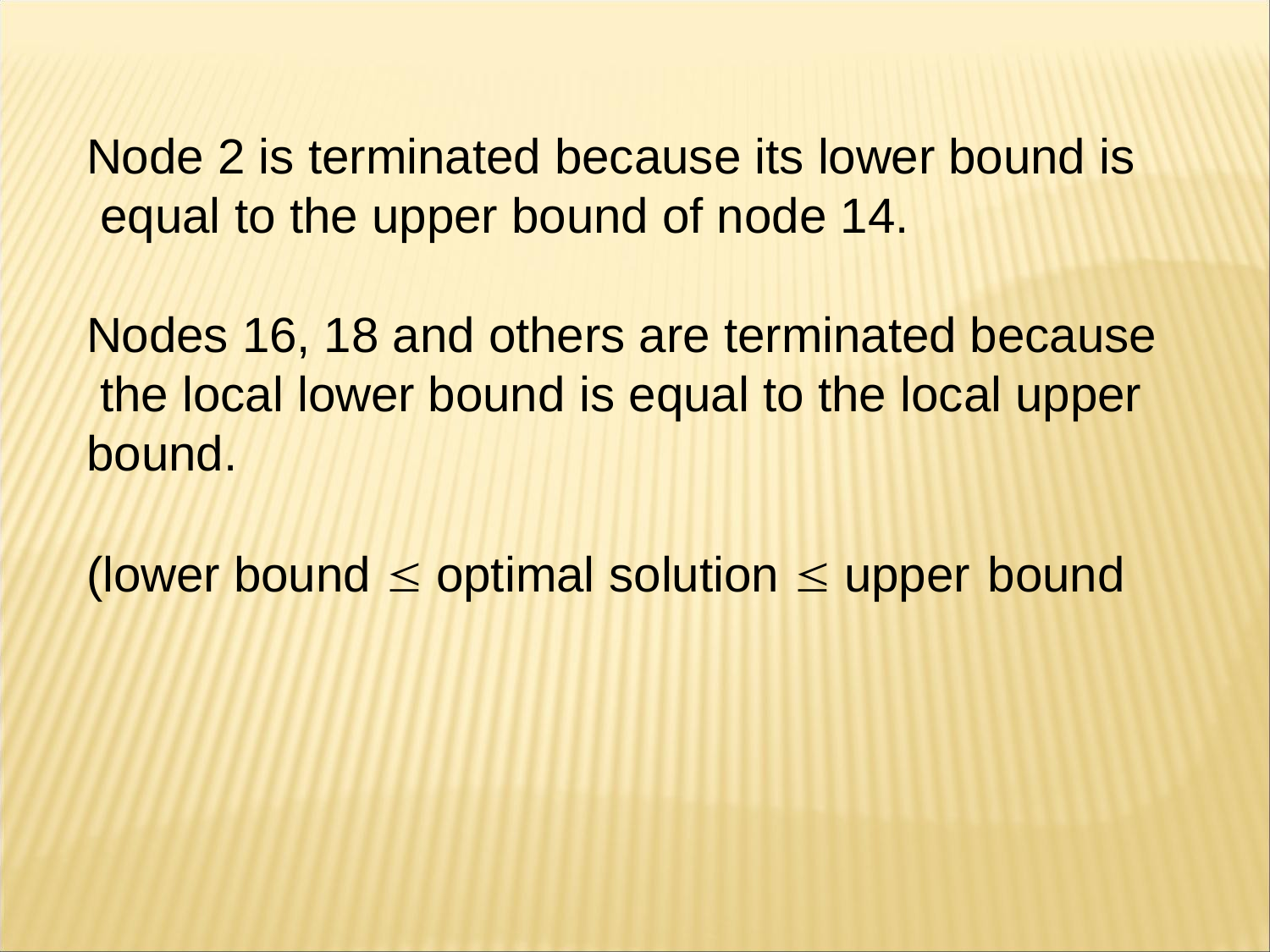

Node 2 is terminated because its lower bound is  equal to the upper bound of node 14.

Nodes 16, 18 and others are terminated because  the local lower bound is equal to the local upper  bound.

(lower bound ≤ optimal solution ≤ upper bound